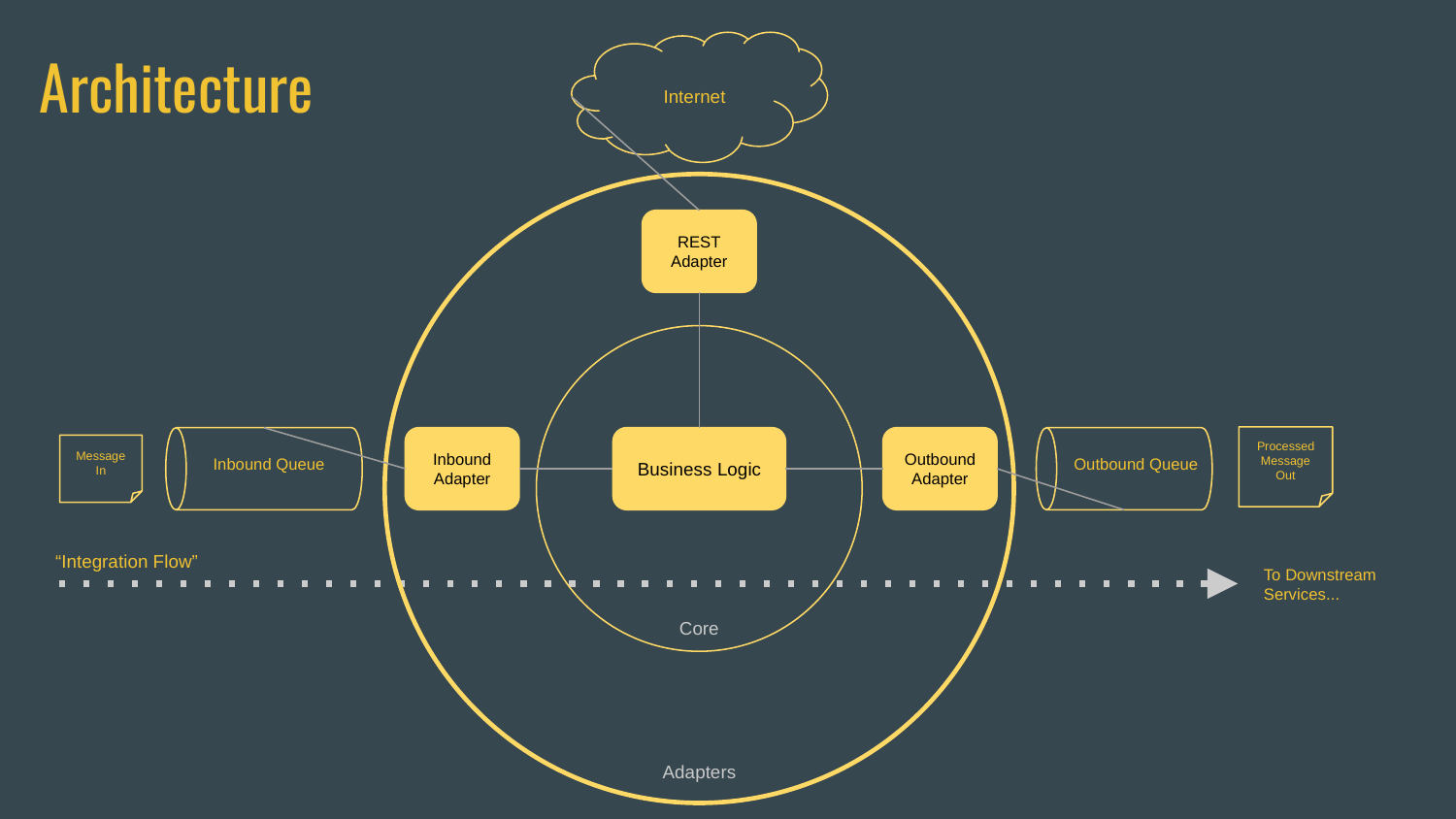

# Architecture
Internet

REST
Adapter

Processed Message Out
Inbound
Adapter
Business Logic
Outbound
Adapter
Message
In
Outbound Queue
Inbound Queue
“Integration Flow”
To Downstream
Services...
Core
Adapters